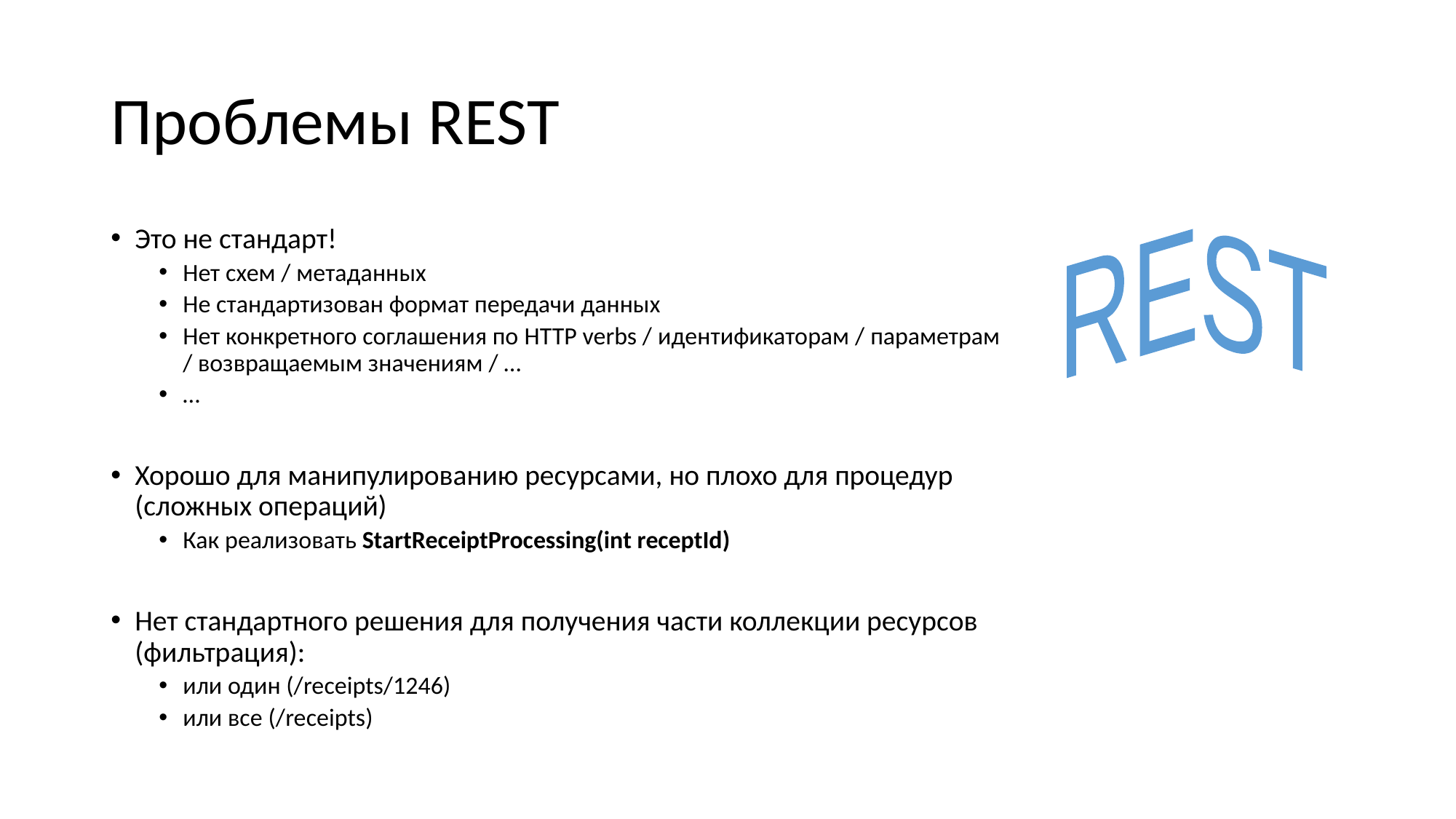

# Проблемы REST
Это не стандарт!
Нет схем / метаданных
Не стандартизован формат передачи данных
Нет конкретного соглашения по HTTP verbs / идентификаторам / параметрам / возвращаемым значениям / …
…

Хорошо для манипулированию ресурсами, но плохо для процедур (сложных операций)
Как реализовать StartReceiptProcessing(int receptId)

Нет стандартного решения для получения части коллекции ресурсов (фильтрация):
или один (/receipts/1246)
или все (/receipts)

REST